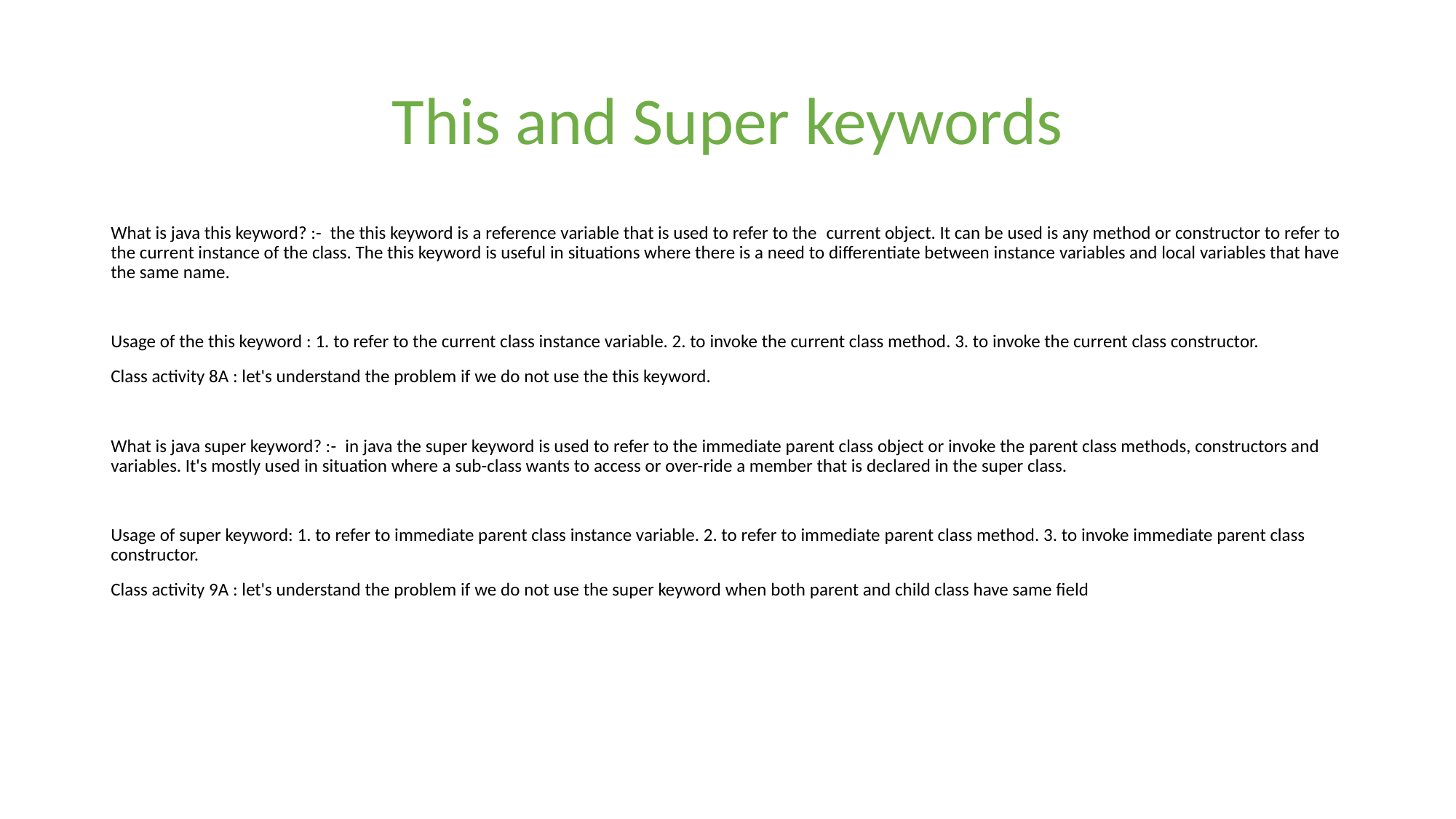

# This and Super keywords
What is java this keyword? :-  the this keyword is a reference variable that is used to refer to the  current object. It can be used is any method or constructor to refer to the current instance of the class. The this keyword is useful in situations where there is a need to differentiate between instance variables and local variables that have the same name.

Usage of the this keyword : 1. to refer to the current class instance variable. 2. to invoke the current class method. 3. to invoke the current class constructor.
Class activity 8A : let's understand the problem if we do not use the this keyword.

What is java super keyword? :-  in java the super keyword is used to refer to the immediate parent class object or invoke the parent class methods, constructors and variables. It's mostly used in situation where a sub-class wants to access or over-ride a member that is declared in the super class.

Usage of super keyword: 1. to refer to immediate parent class instance variable. 2. to refer to immediate parent class method. 3. to invoke immediate parent class constructor.
Class activity 9A : let's understand the problem if we do not use the super keyword when both parent and child class have same field